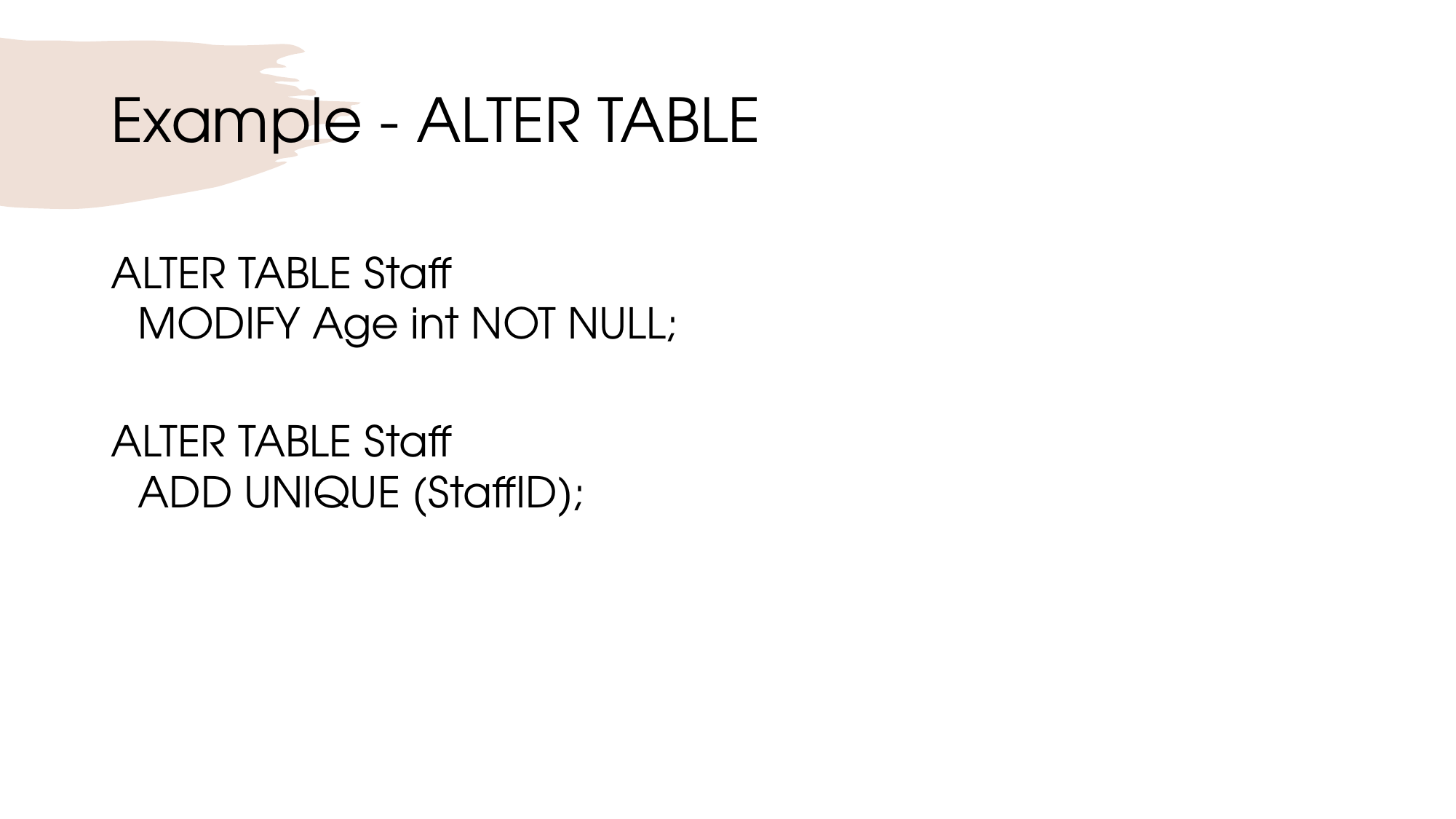

# Example - ALTER TABLE
ALTER TABLE Staff
MODIFY Age int NOT NULL;

ALTER TABLE Staff
ADD UNIQUE (StaffID);